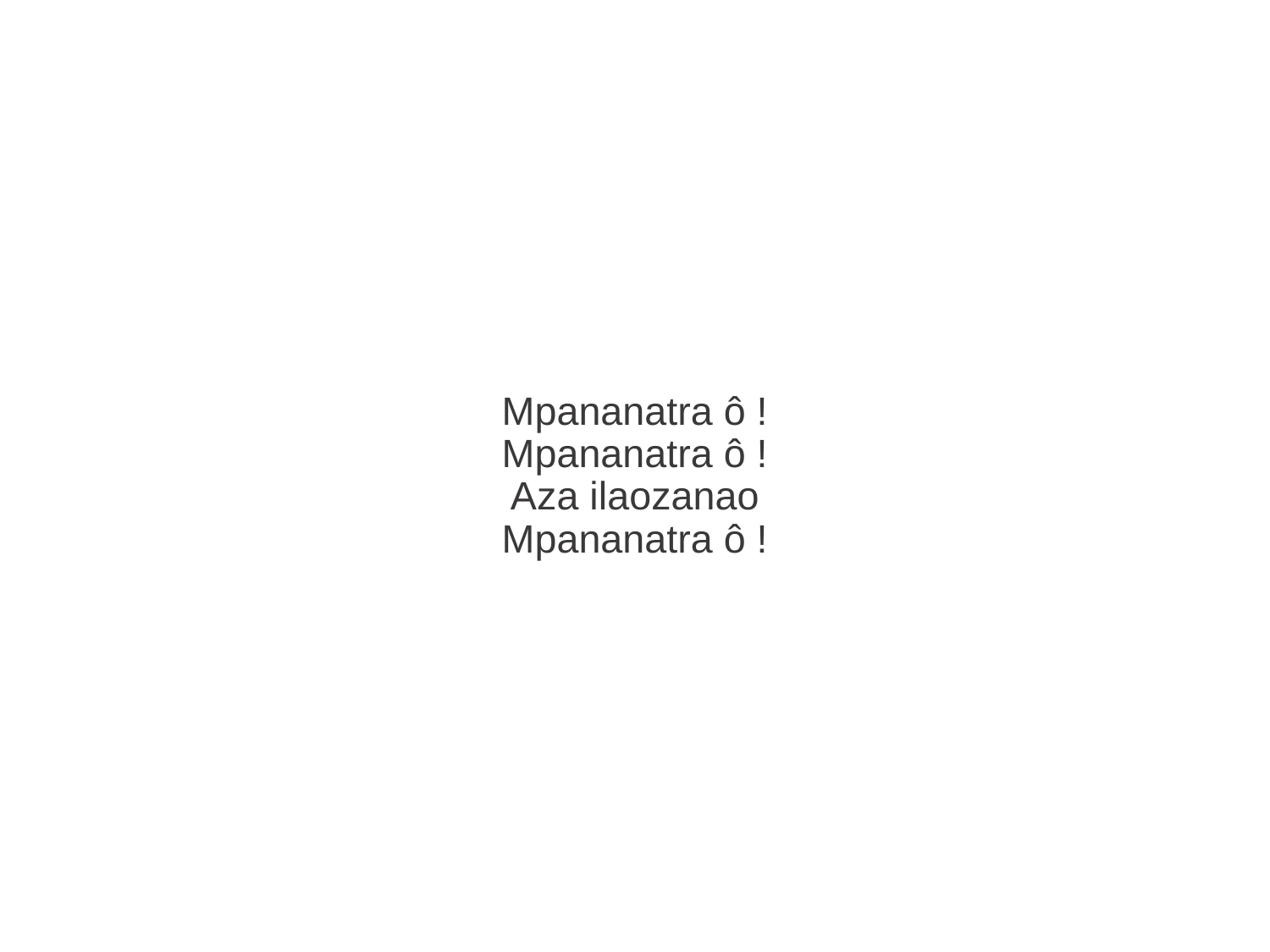

Mpananatra ô !
Mpananatra ô !
Aza ilaozanao
Mpananatra ô !